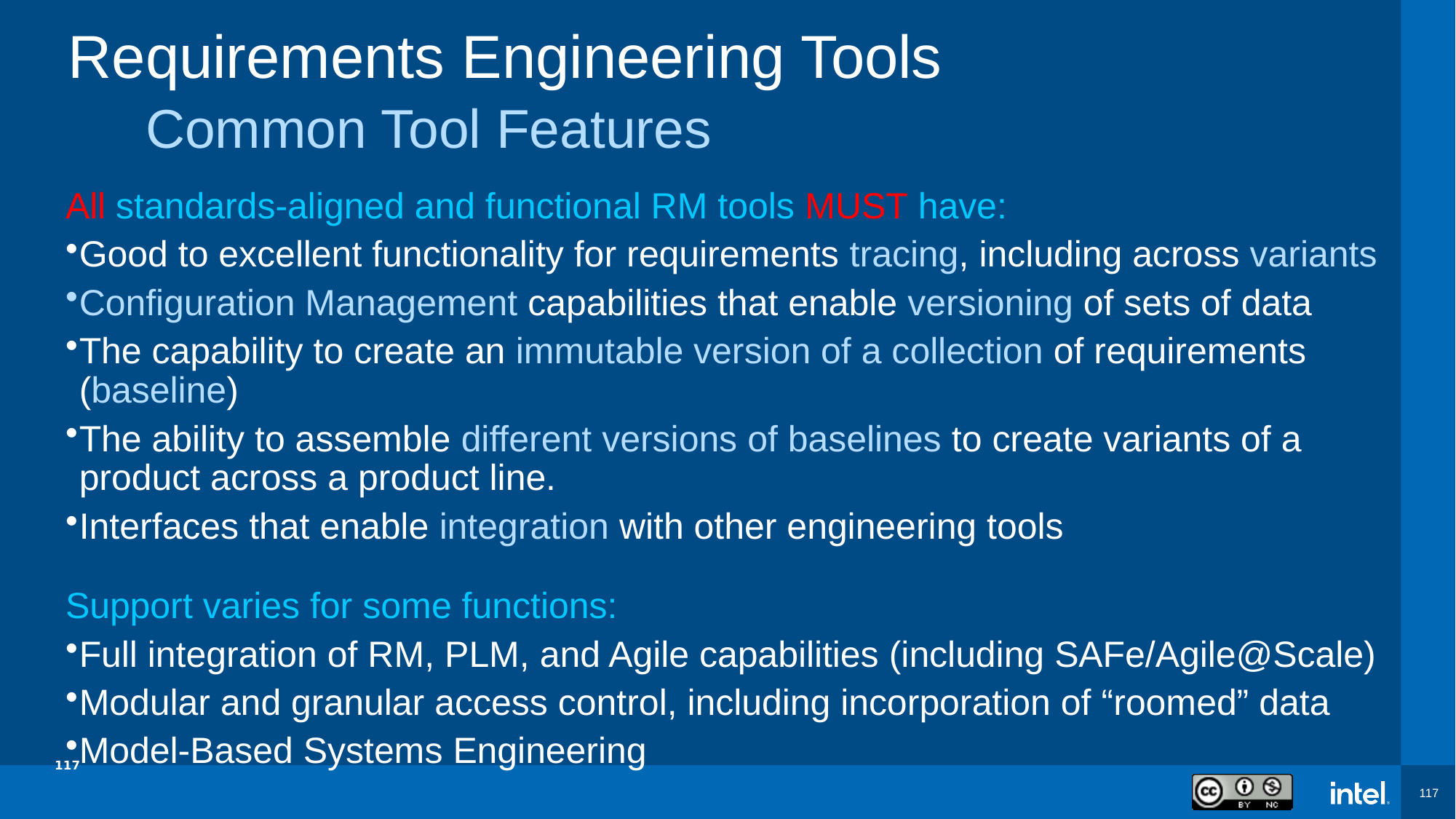

# Requirements Engineering Tools
Common Tool Features
All standards-aligned and functional RM tools MUST have:
Good to excellent functionality for requirements tracing, including across variants
Configuration Management capabilities that enable versioning of sets of data
The capability to create an immutable version of a collection of requirements (baseline)
The ability to assemble different versions of baselines to create variants of a product across a product line.
Interfaces that enable integration with other engineering tools

Support varies for some functions:
Full integration of RM, PLM, and Agile capabilities (including SAFe/Agile@Scale)
Modular and granular access control, including incorporation of “roomed” data
Model-Based Systems Engineering
117